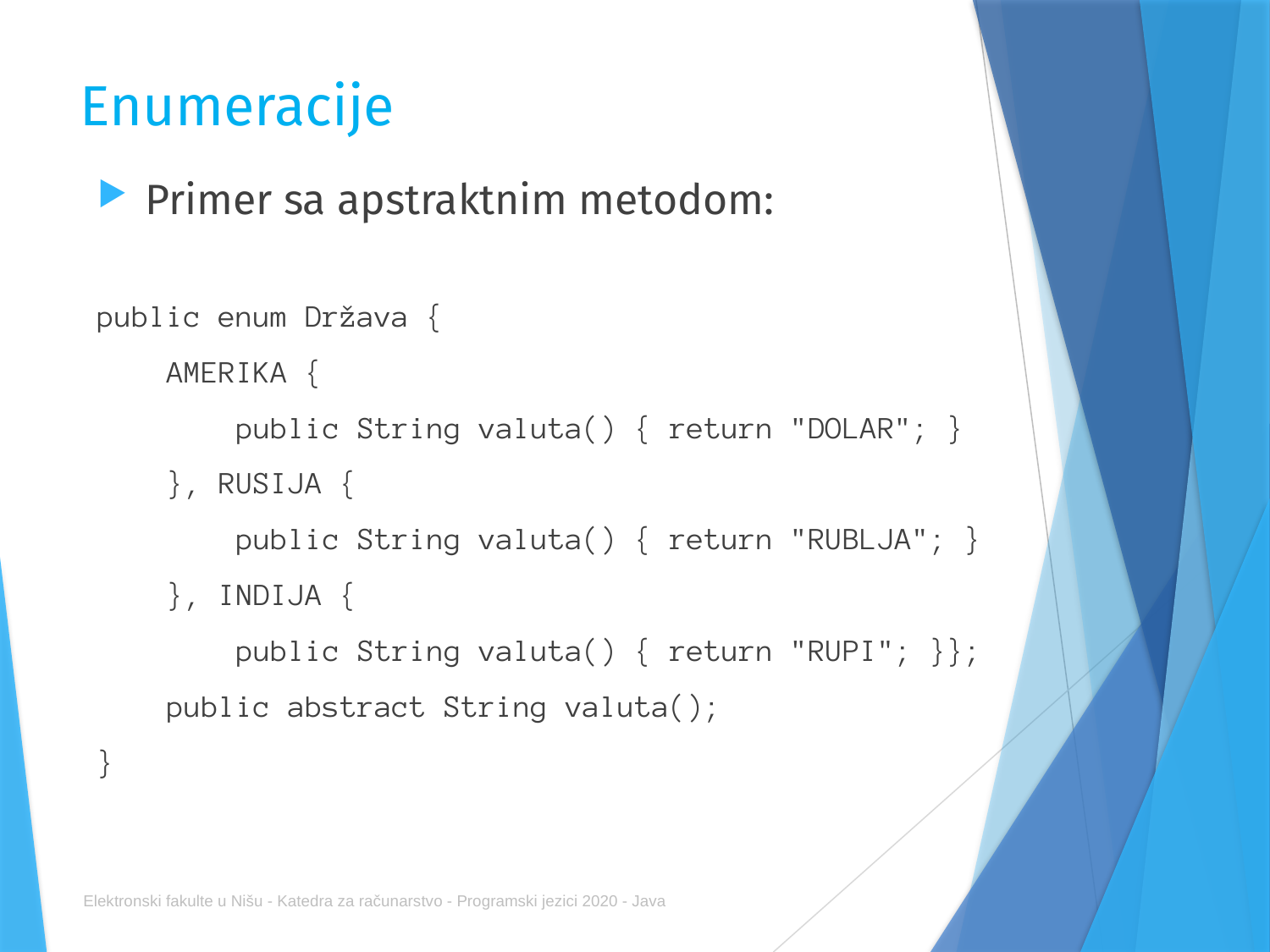

# Enumeracije
Primer sa apstraktnim metodom:

public enum Država {
    AMERIKA {
        public String valuta() { return "DOLAR"; }
    }, RUSIJA {
        public String valuta() { return "RUBLJA"; }
    }, INDIJA {
        public String valuta() { return "RUPI"; }};
    public abstract String valuta();
}
Elektronski fakulte u Nišu - Katedra za računarstvo - Programski jezici 2020 - Java